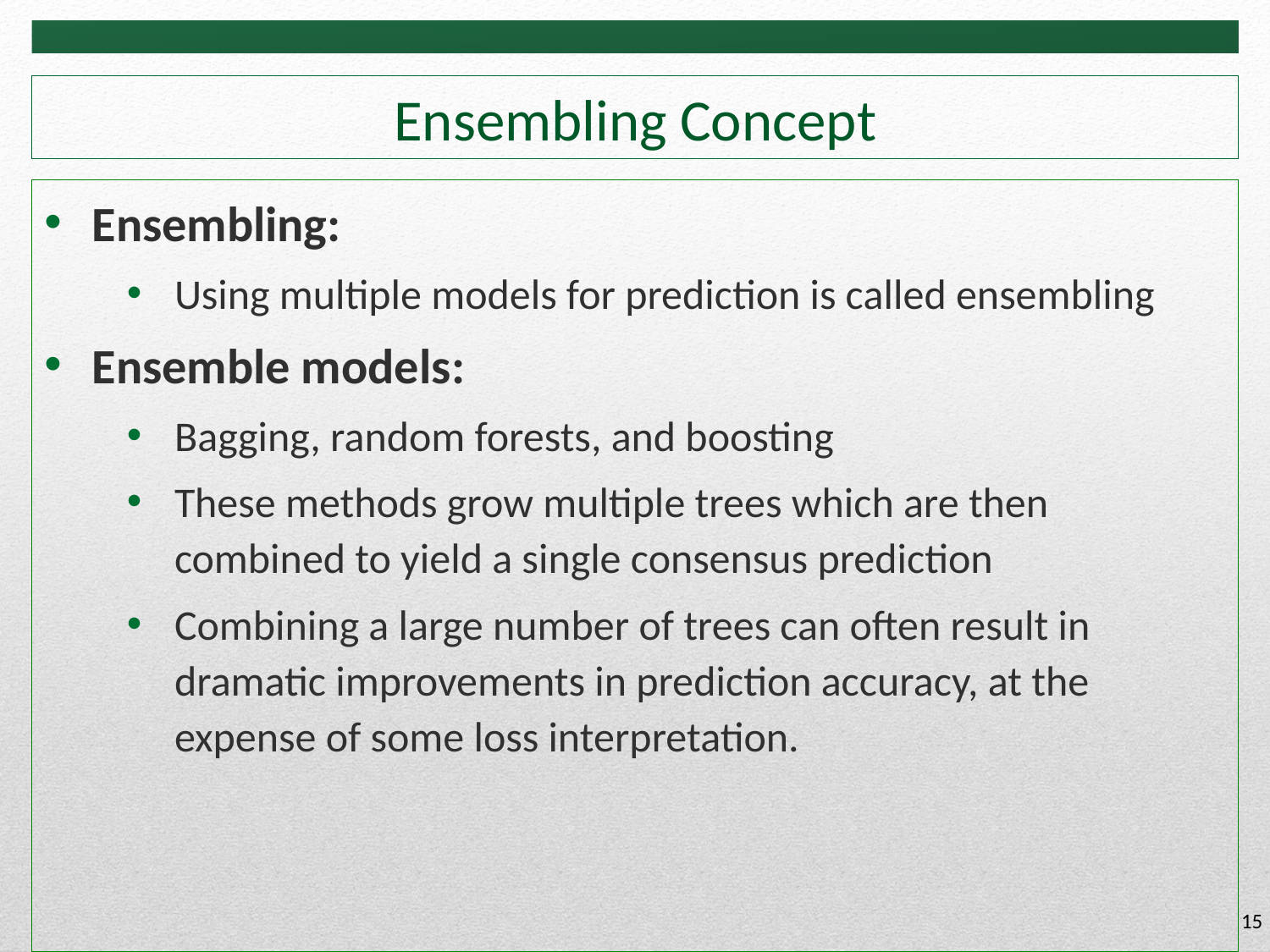

# Ensembling Concept
Ensembling:
Using multiple models for prediction is called ensembling
Ensemble models:
Bagging, random forests, and boosting
These methods grow multiple trees which are then combined to yield a single consensus prediction
Combining a large number of trees can often result in dramatic improvements in prediction accuracy, at the expense of some loss interpretation.
15